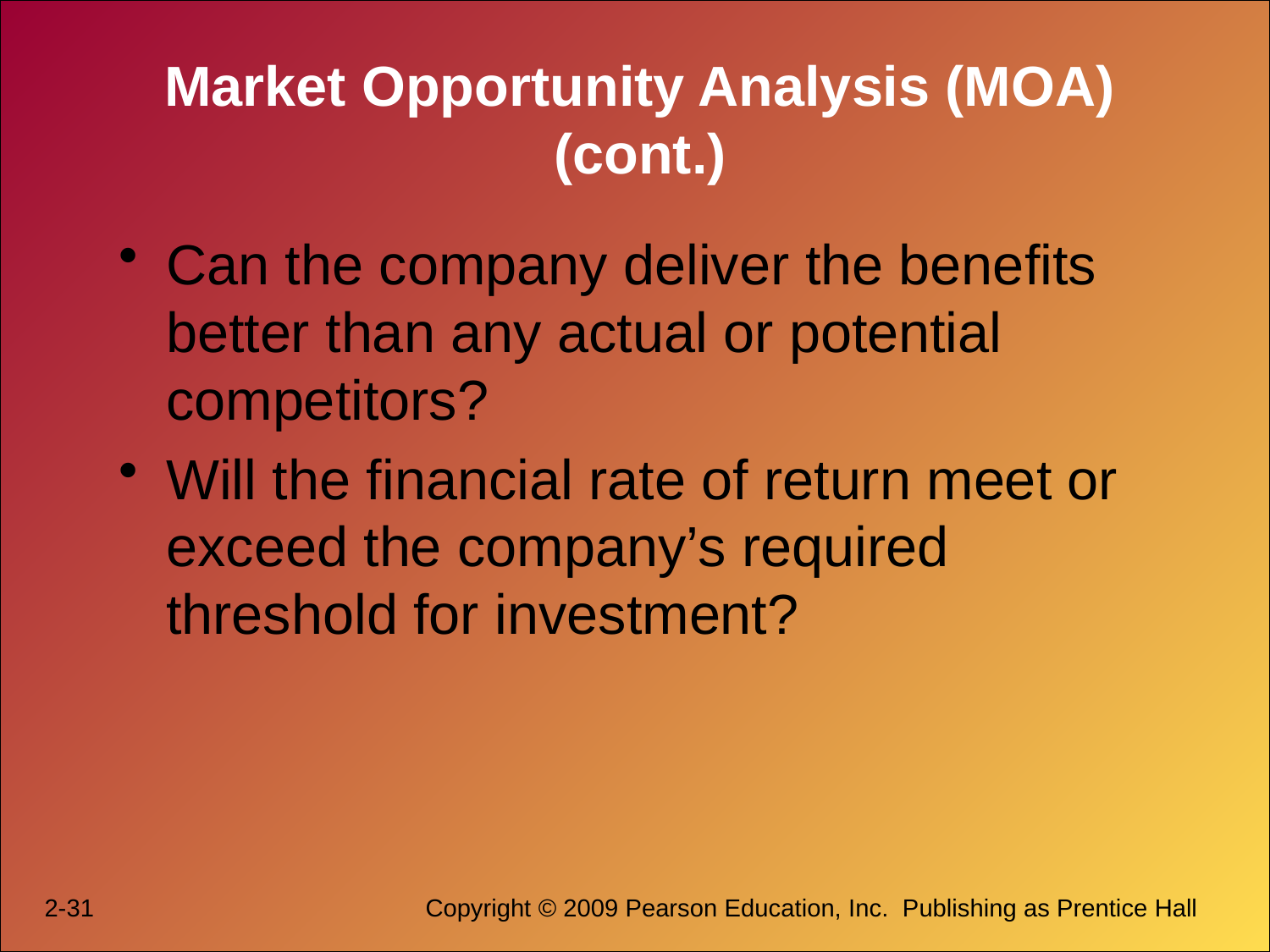

# Market Opportunity Analysis (MOA) (cont.)
Can the company deliver the benefits better than any actual or potential competitors?
Will the financial rate of return meet or exceed the company’s required threshold for investment?
2-31			Copyright © 2009 Pearson Education, Inc.  Publishing as Prentice Hall